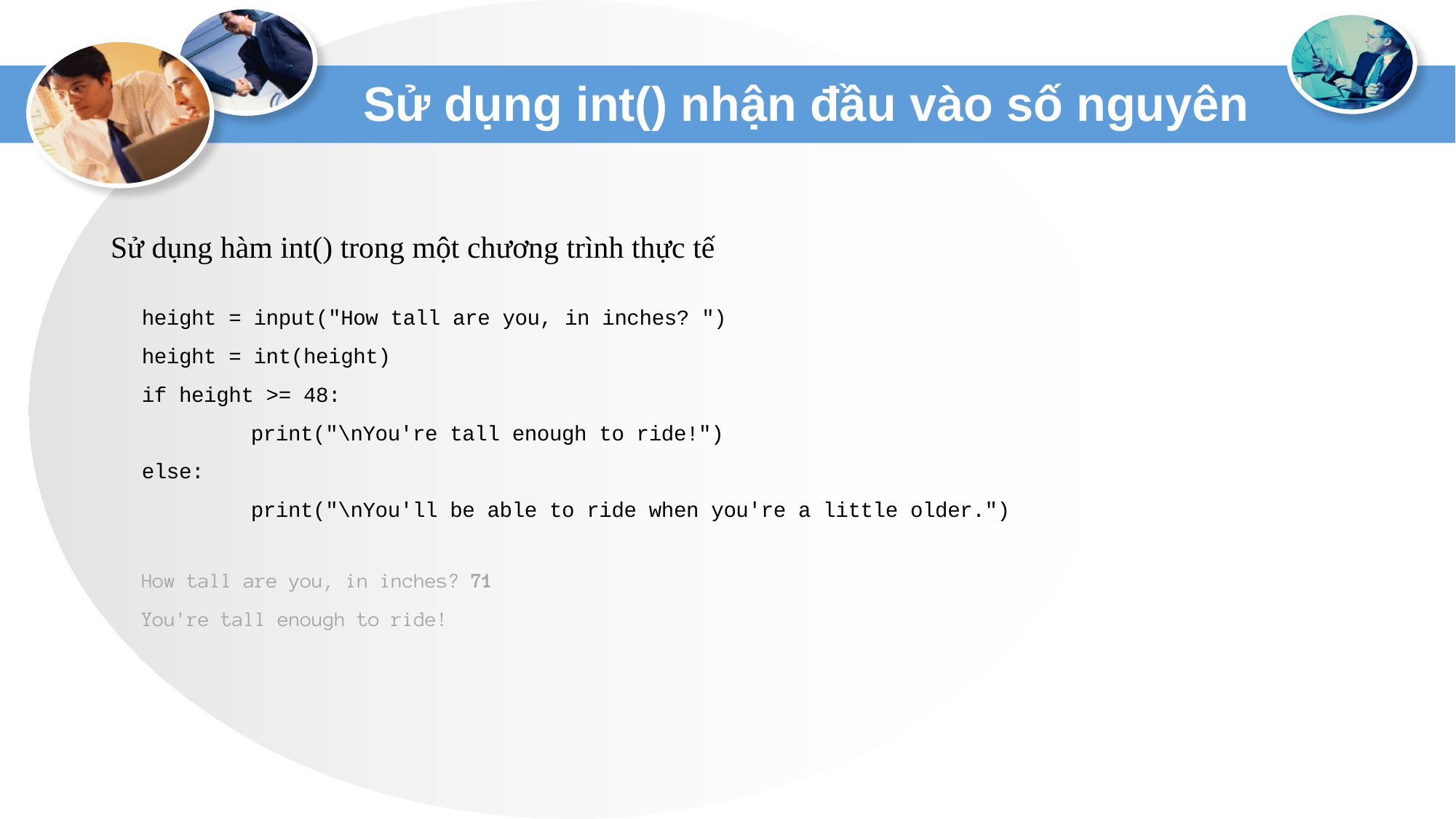

# Sử dụng int() nhận đầu vào số nguyên
Sử dụng hàm int() trong một chương trình thực tế
height = input("How tall are you, in inches? ")
height = int(height)
if height >= 48:
	print("\nYou're tall enough to ride!")
else:
	print("\nYou'll be able to ride when you're a little older.")
How tall are you, in inches? 71
You're tall enough to ride!